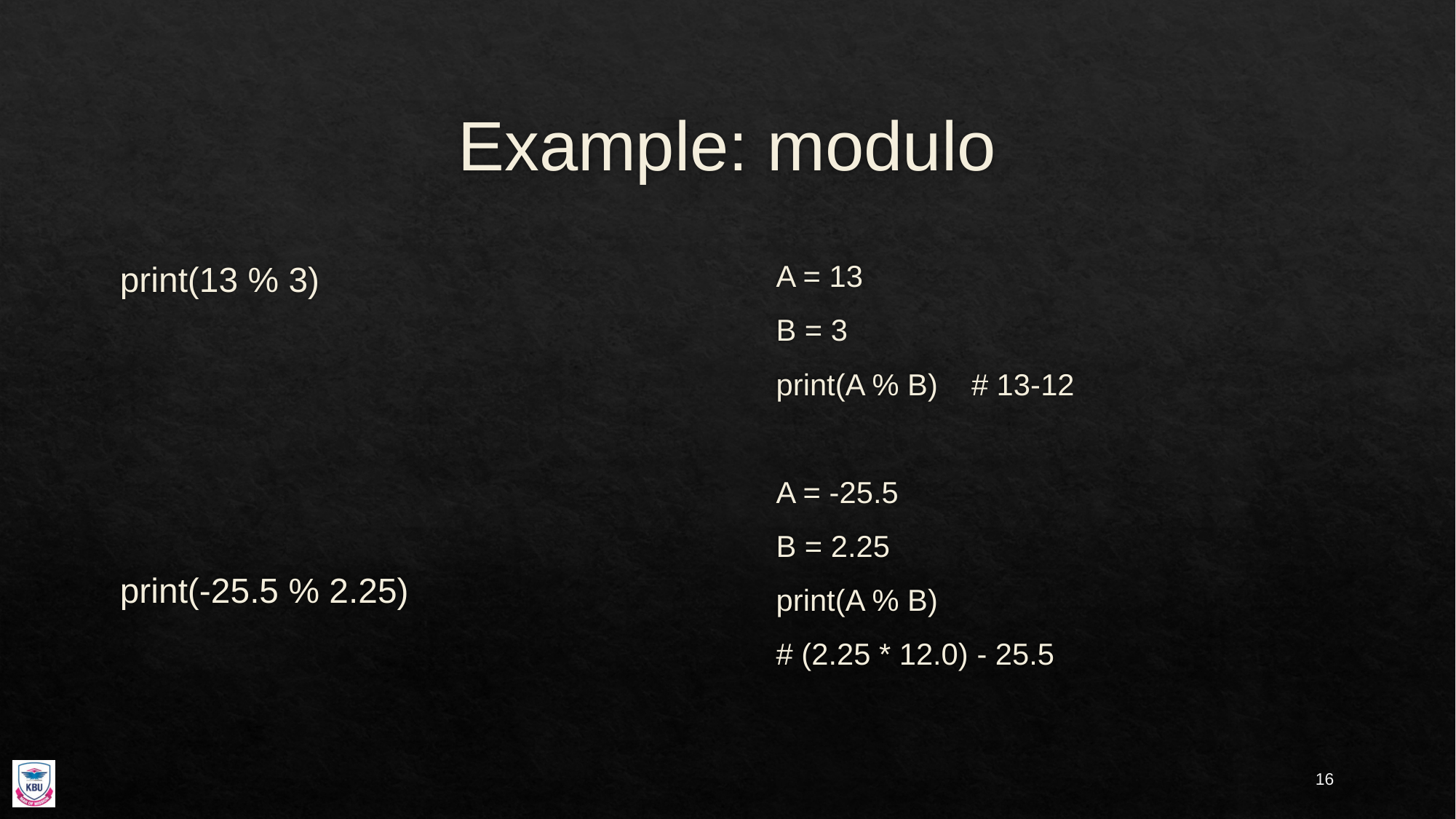

# Example: modulo
print(13 % 3)

print(-25.5 % 2.25)
A = 13
B = 3
print(A % B)    # 13-12

A = -25.5
B = 2.25
print(A % B)
# (2.25 * 12.0) - 25.5
16